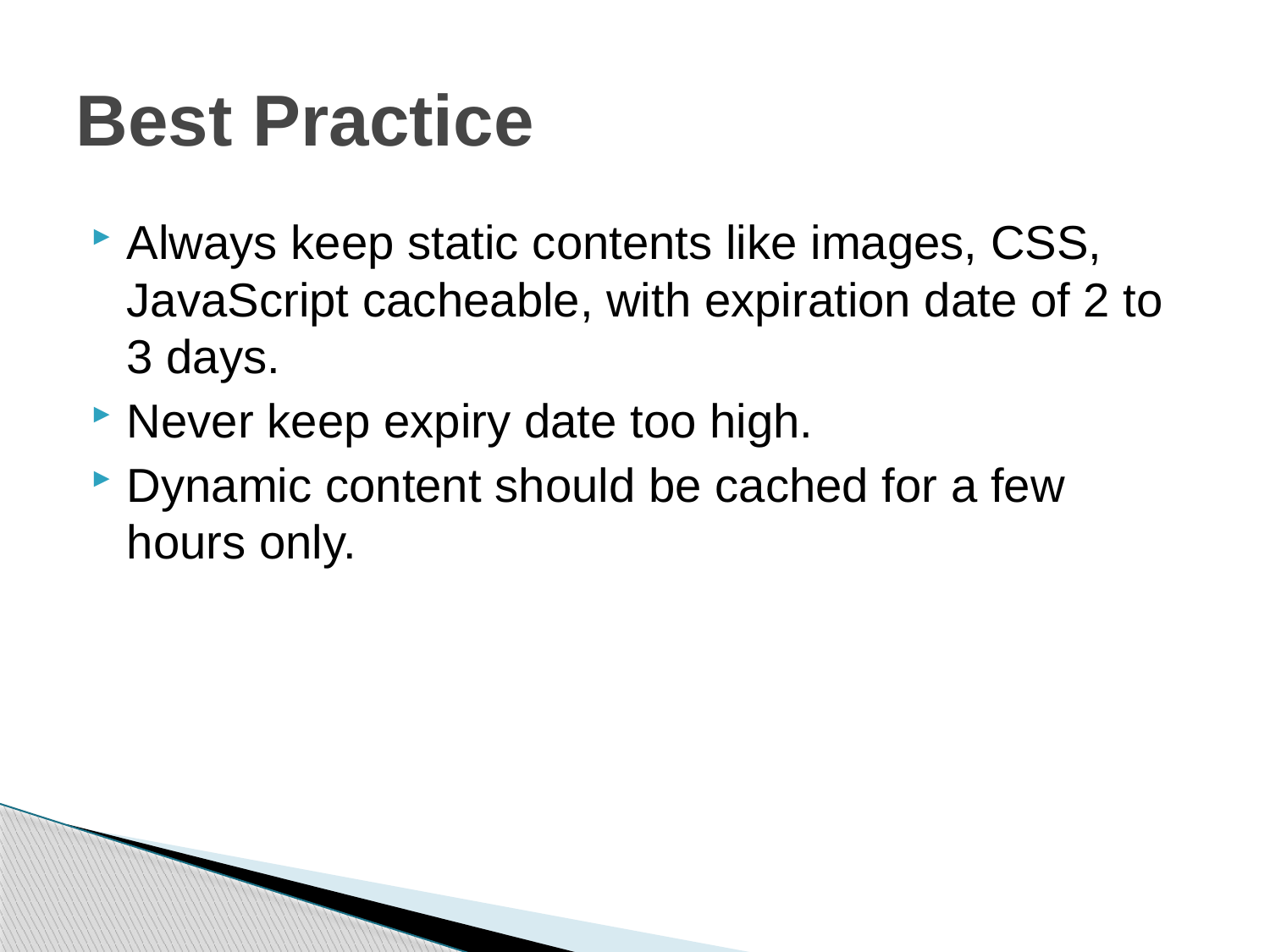

# Best Practice
Always keep static contents like images, CSS, JavaScript cacheable, with expiration date of 2 to 3 days.
Never keep expiry date too high.
Dynamic content should be cached for a few hours only.